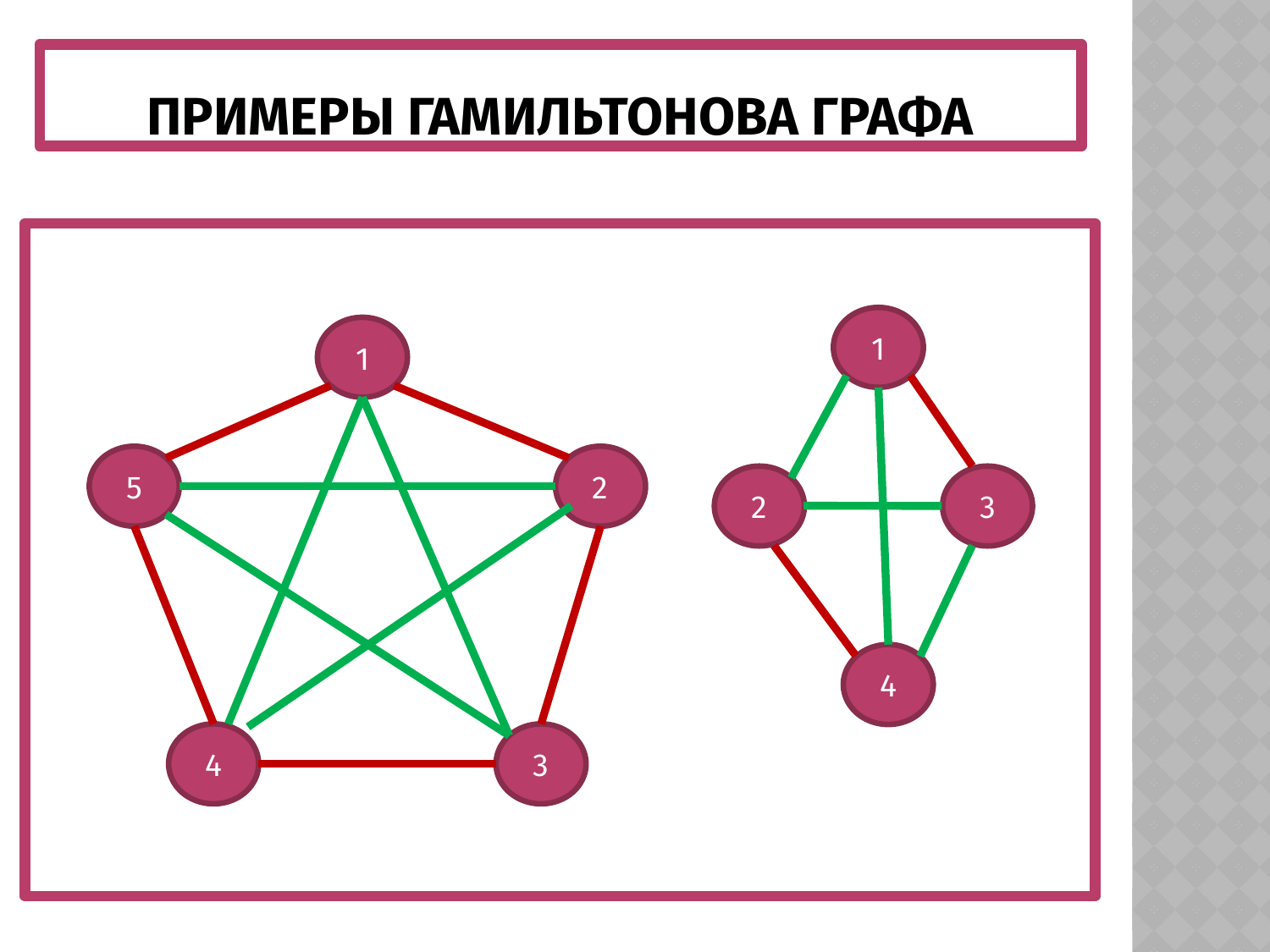

# Примеры гамильтонова графа

1
1
5
2
2
3
4
4
3